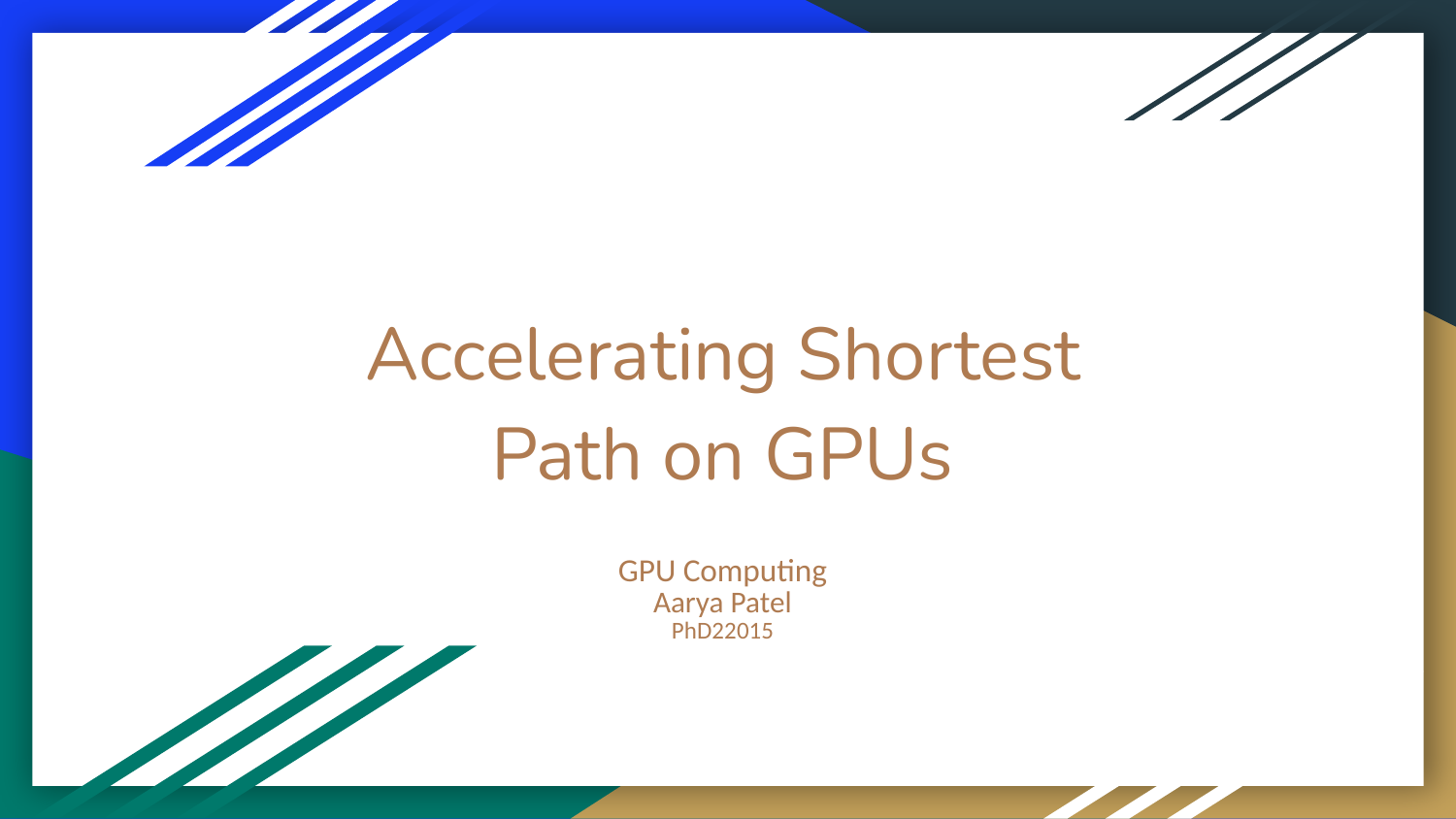

# Accelerating Shortest Path on GPUs
GPU Computing
Aarya Patel
PhD22015